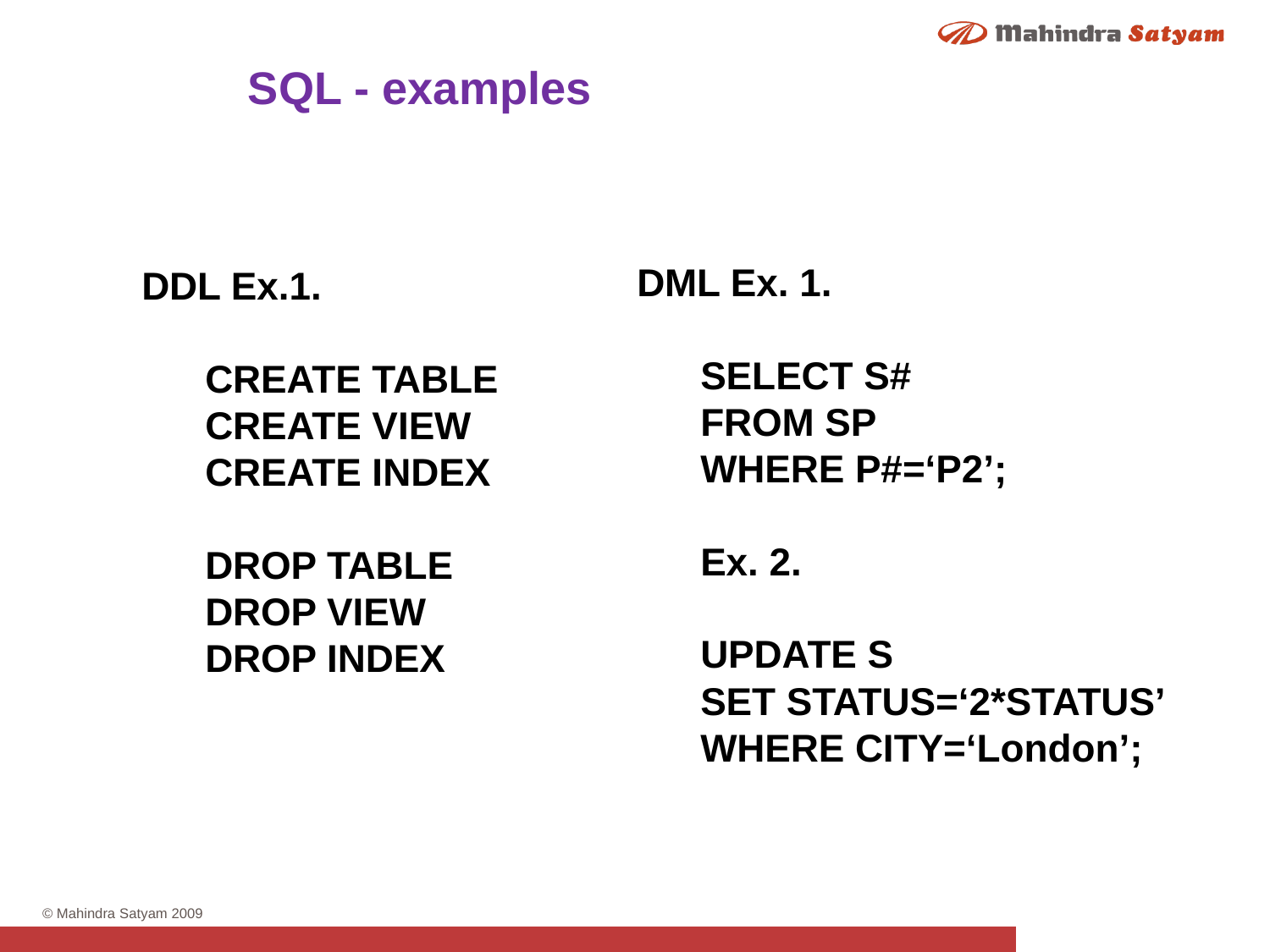

SQL - examples
DML Ex. 1.

SELECT S#
FROM SP
WHERE P#=‘P2’;

Ex. 2.

UPDATE S
SET STATUS=‘2*STATUS’
WHERE CITY=‘London’;
DDL Ex.1.

CREATE TABLE
CREATE VIEW
CREATE INDEX

DROP TABLE
DROP VIEW
DROP INDEX